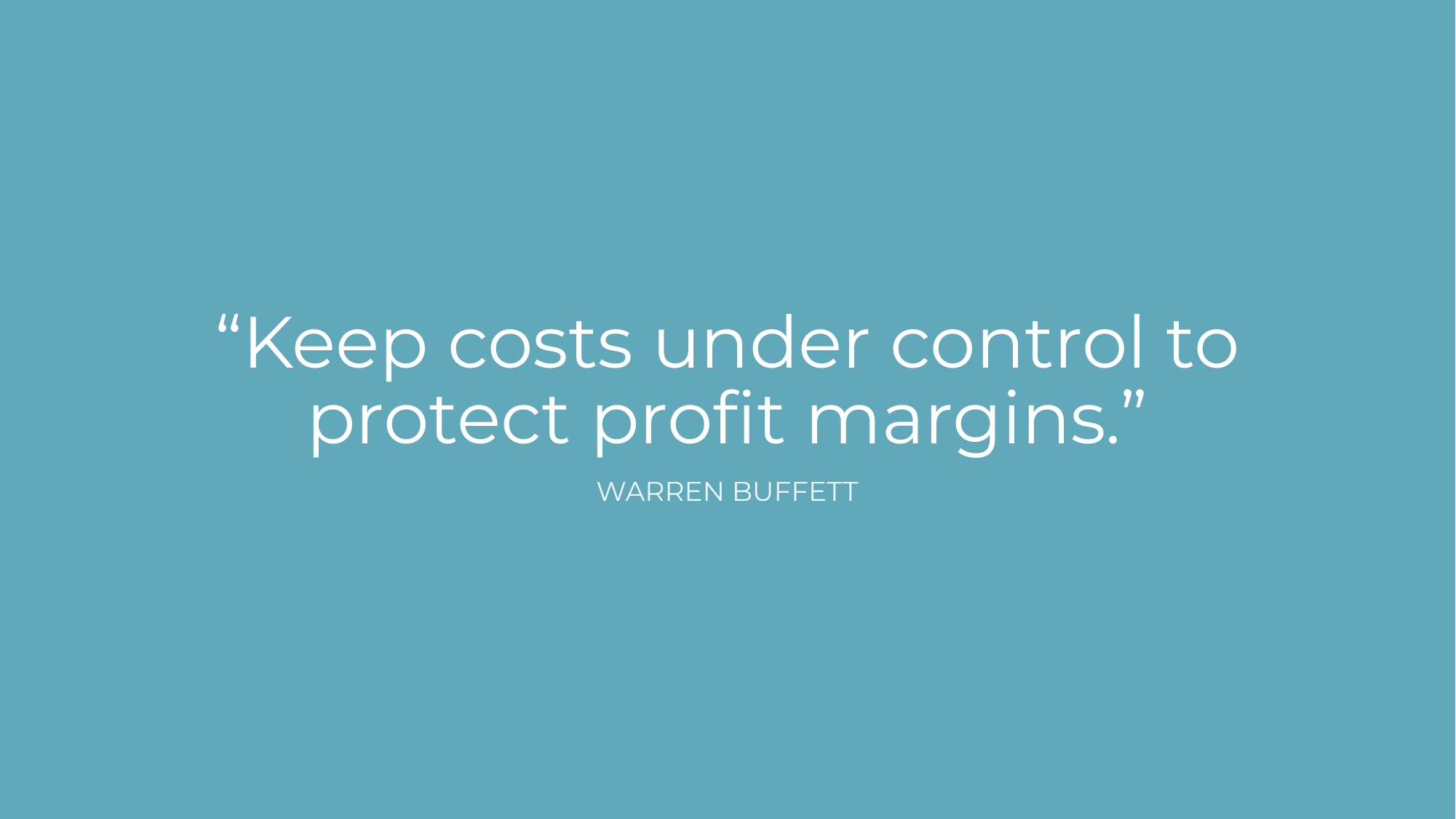

“Keep costs under control to protect profit margins.”
WARREN BUFFETT